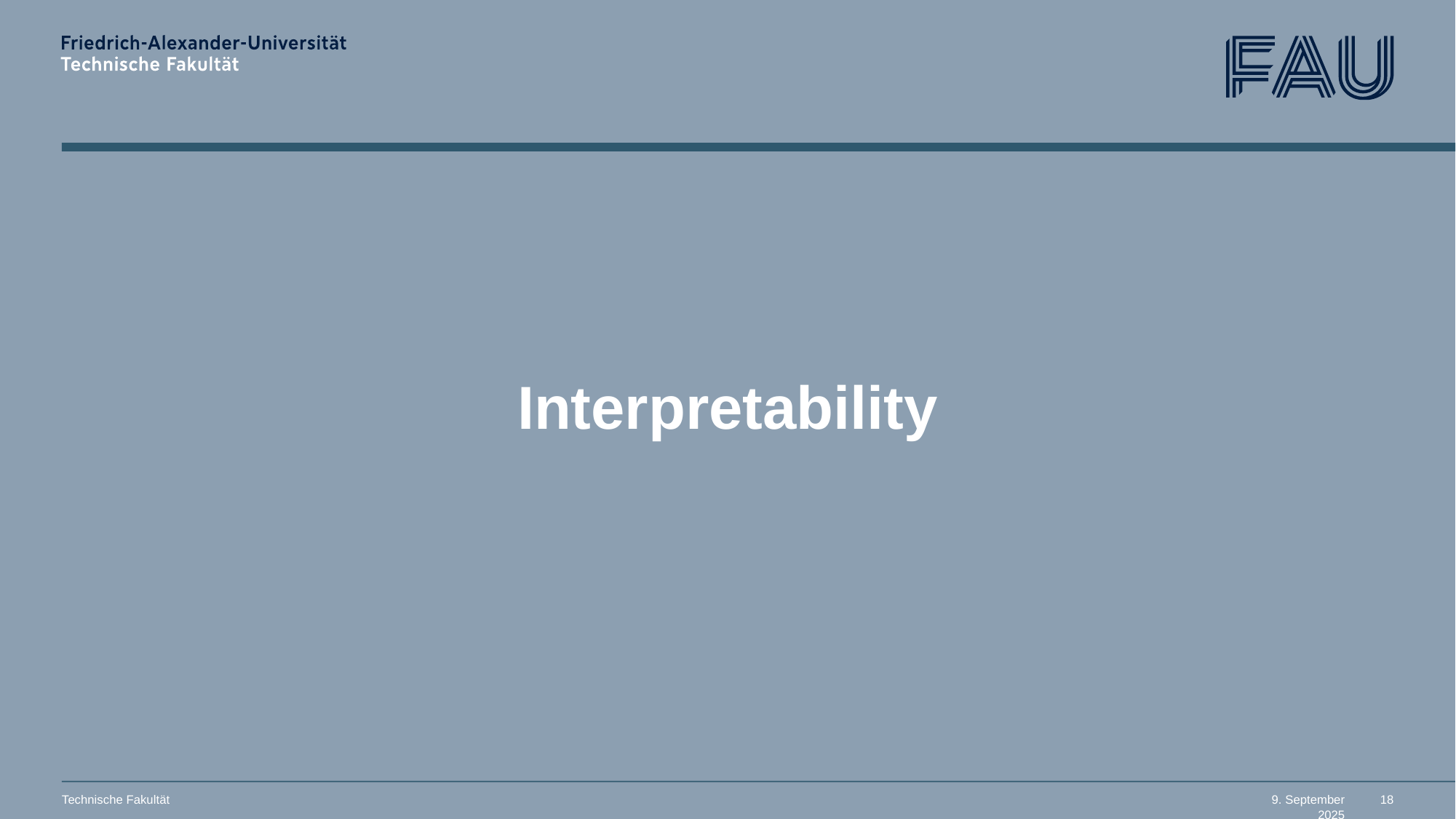

# Interpretability
Technische Fakultät
9. September 2025
18